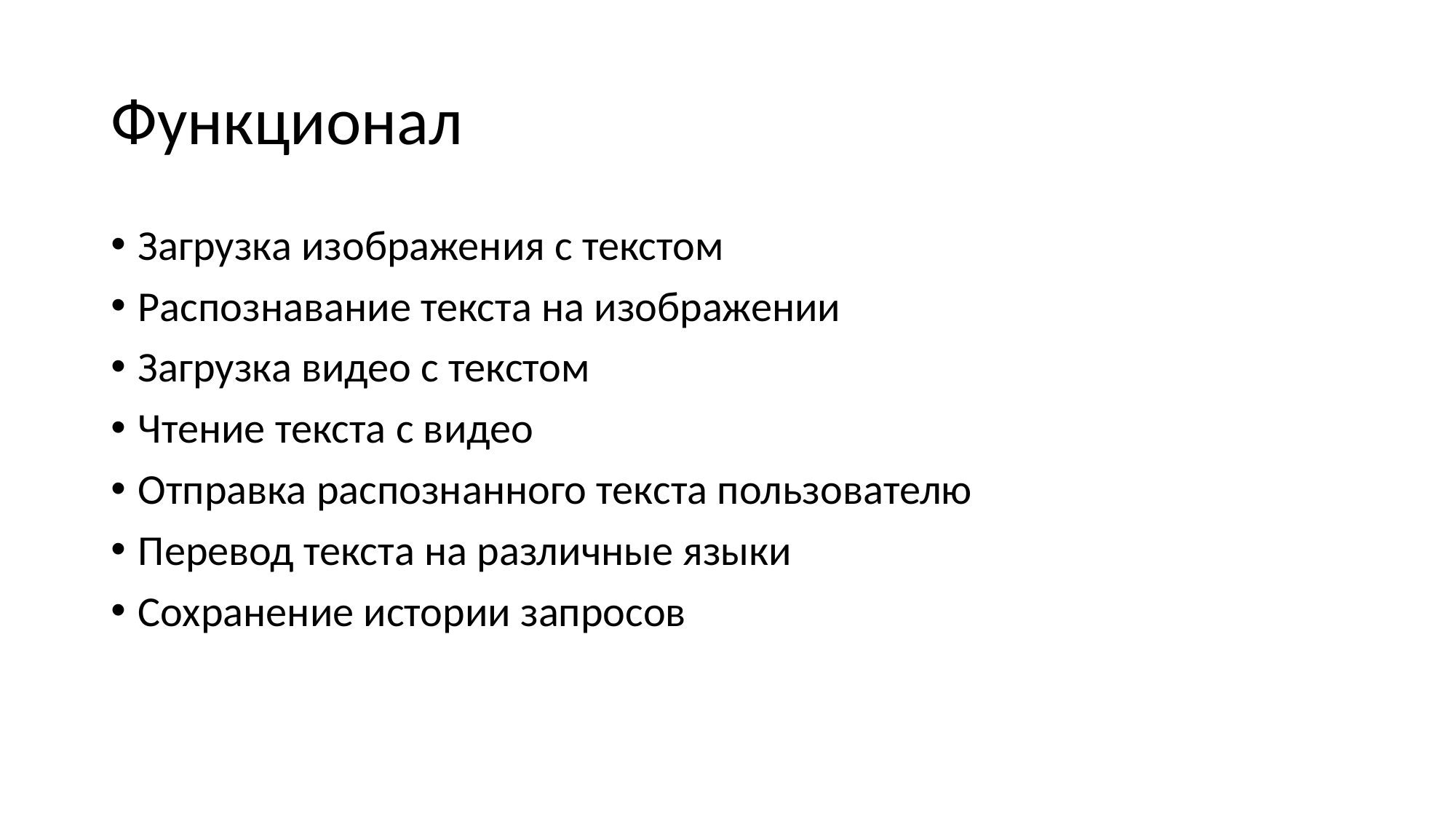

# Функционал
Загрузка изображения с текстом
Распознавание текста на изображении
Загрузка видео с текстом
Чтение текста с видео
Отправка распознанного текста пользователю
Перевод текста на различные языки
Сохранение истории запросов